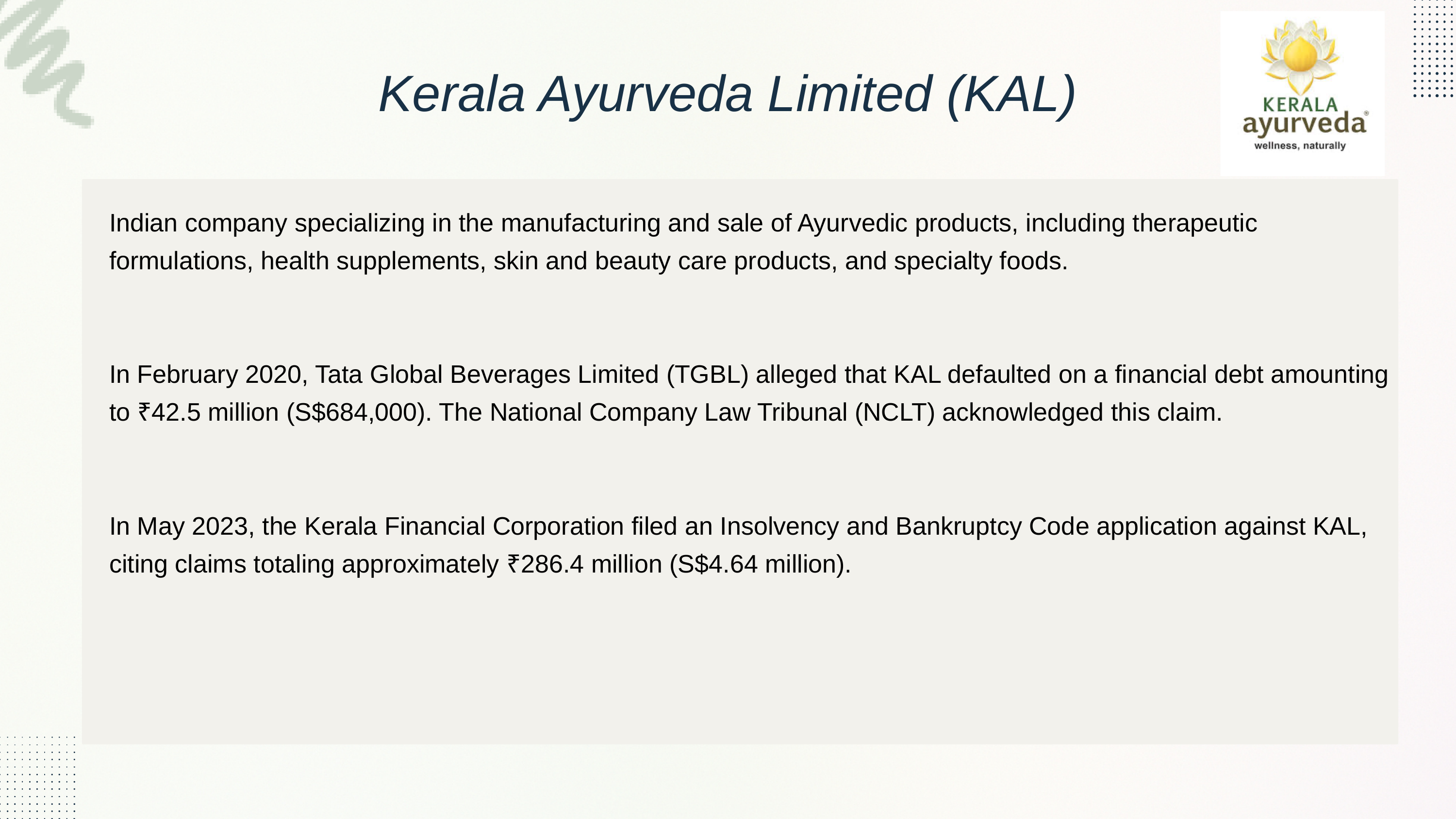

Kerala Ayurveda Limited (KAL)

Indian company specializing in the manufacturing and sale of Ayurvedic products, including therapeutic formulations, health supplements, skin and beauty care products, and specialty foods.

In February 2020, Tata Global Beverages Limited (TGBL) alleged that KAL defaulted on a financial debt amounting to ₹42.5 million (S$684,000). The National Company Law Tribunal (NCLT) acknowledged this claim.

In May 2023, the Kerala Financial Corporation filed an Insolvency and Bankruptcy Code application against KAL, citing claims totaling approximately ₹286.4 million (S$4.64 million).